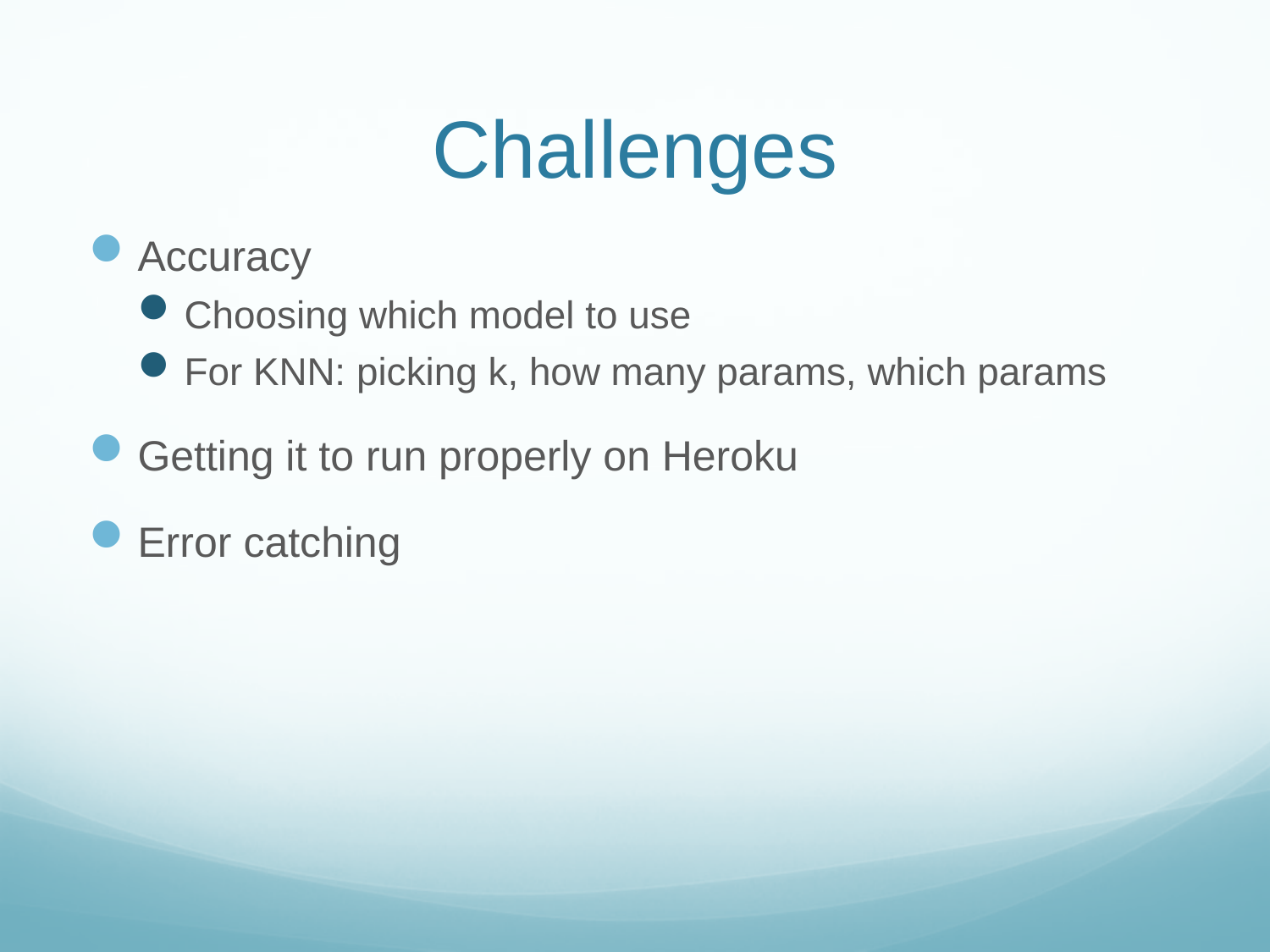

# Challenges
Accuracy
Choosing which model to use
For KNN: picking k, how many params, which params
Getting it to run properly on Heroku
Error catching